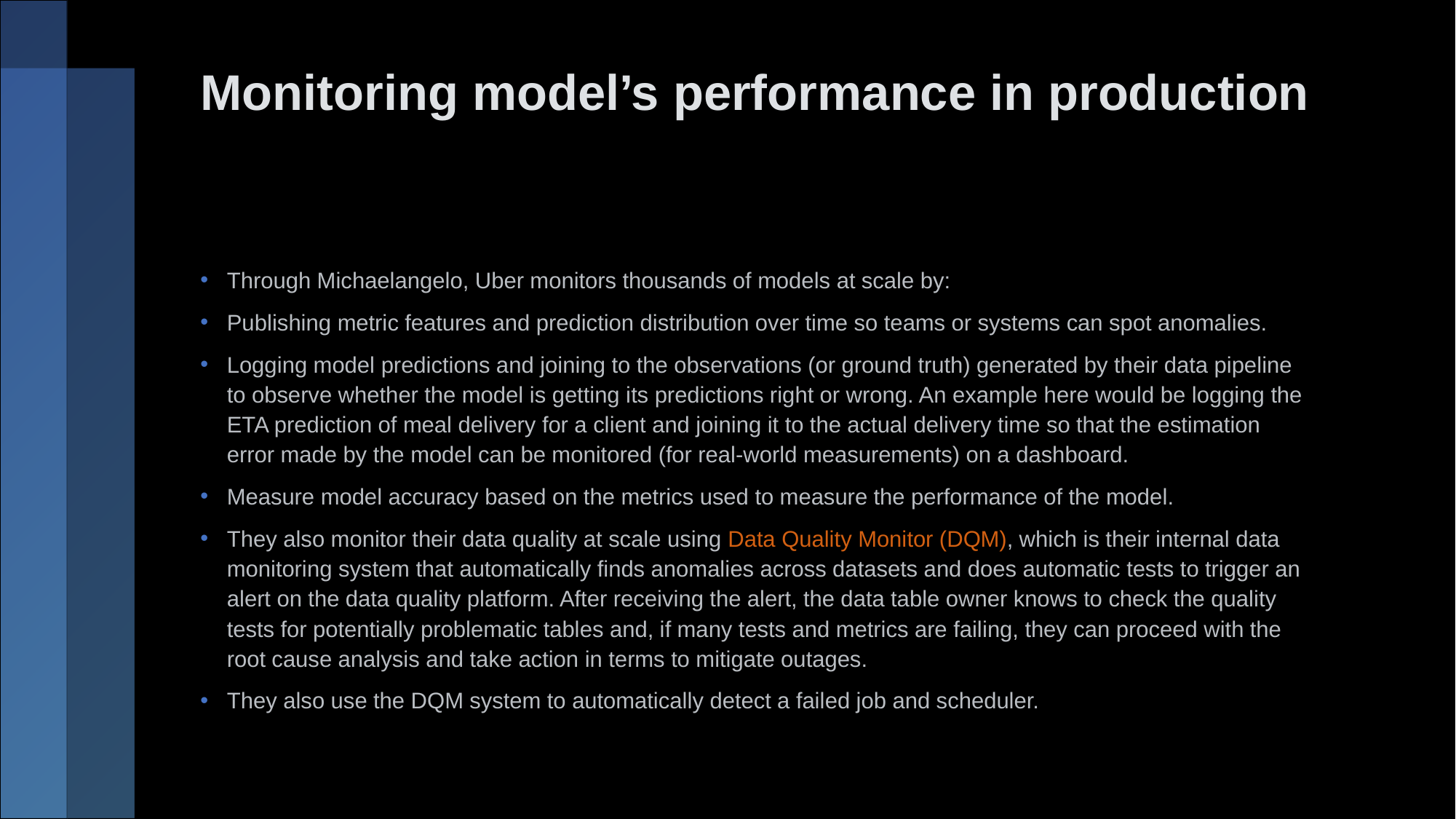

# Monitoring model’s performance in production
Through Michaelangelo, Uber monitors thousands of models at scale by:
Publishing metric features and prediction distribution over time so teams or systems can spot anomalies.
Logging model predictions and joining to the observations (or ground truth) generated by their data pipeline to observe whether the model is getting its predictions right or wrong. An example here would be logging the ETA prediction of meal delivery for a client and joining it to the actual delivery time so that the estimation error made by the model can be monitored (for real-world measurements) on a dashboard.
Measure model accuracy based on the metrics used to measure the performance of the model.
They also monitor their data quality at scale using Data Quality Monitor (DQM), which is their internal data monitoring system that automatically finds anomalies across datasets and does automatic tests to trigger an alert on the data quality platform. After receiving the alert, the data table owner knows to check the quality tests for potentially problematic tables and, if many tests and metrics are failing, they can proceed with the root cause analysis and take action in terms to mitigate outages.
They also use the DQM system to automatically detect a failed job and scheduler.